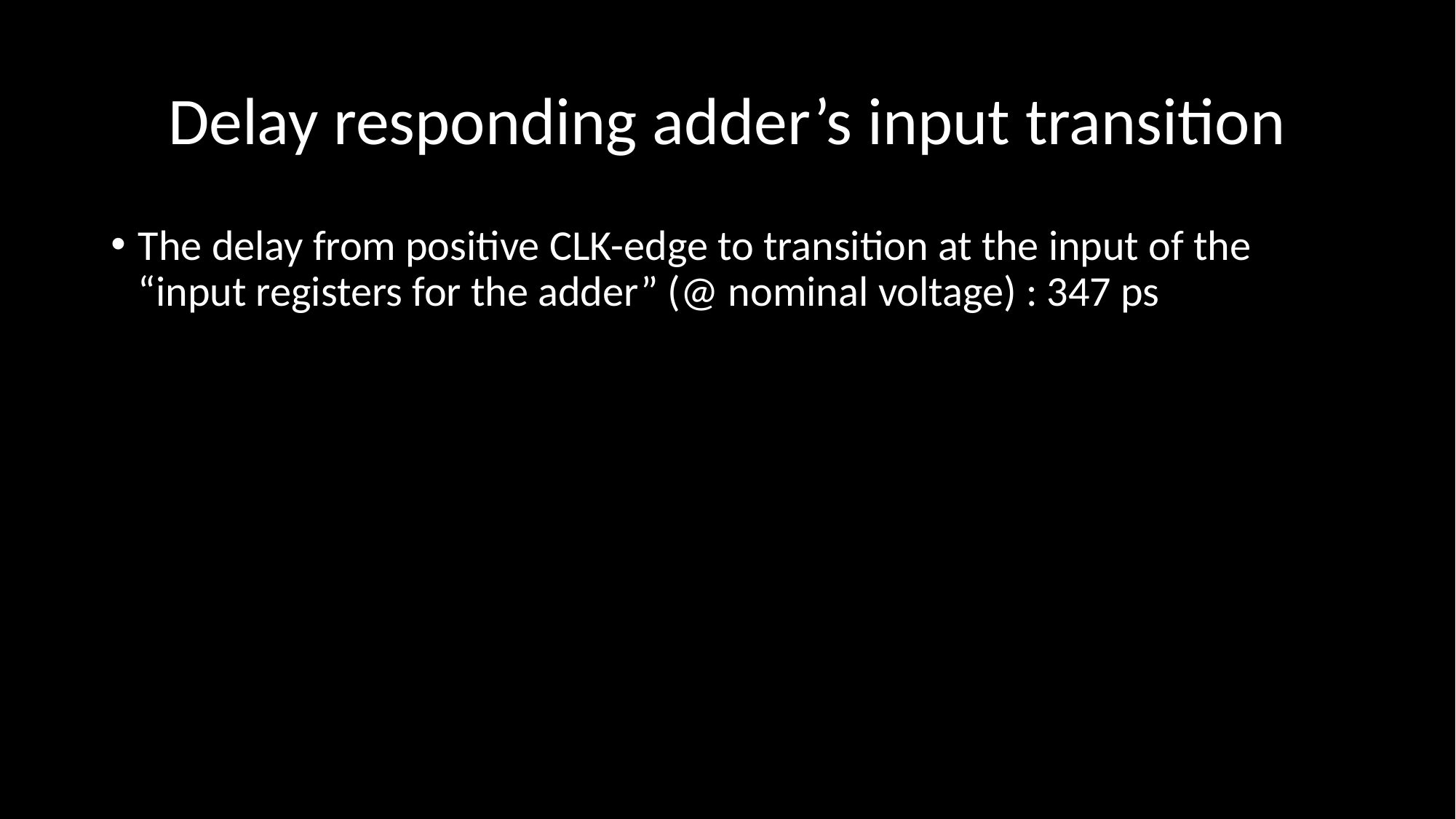

# Delay responding adder’s input transition
The delay from positive CLK-edge to transition at the input of the “input registers for the adder” (@ nominal voltage) : 347 ps